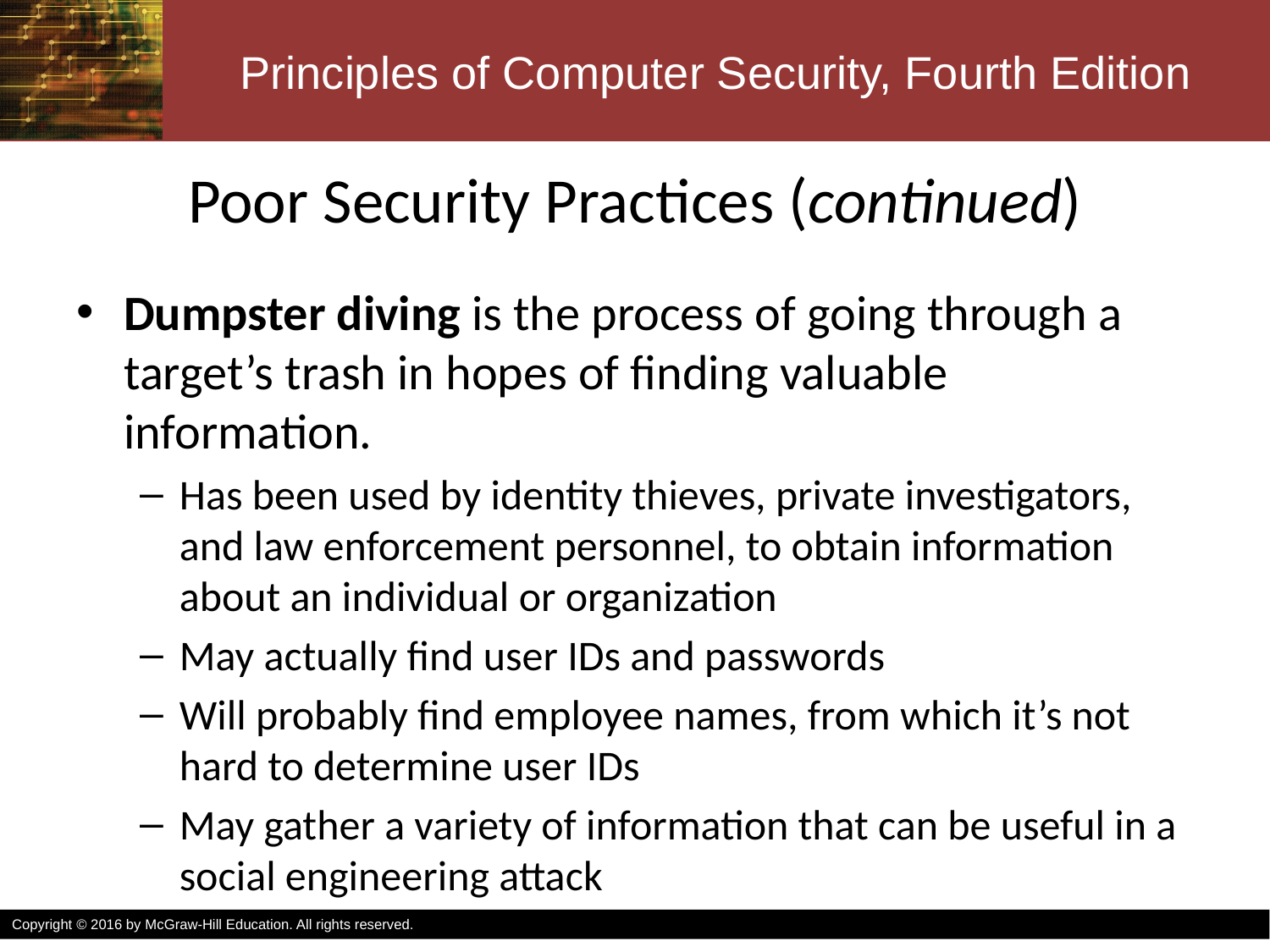

# Poor Security Practices (continued)
Dumpster diving is the process of going through a target’s trash in hopes of finding valuable information.
Has been used by identity thieves, private investigators, and law enforcement personnel, to obtain information about an individual or organization
May actually find user IDs and passwords
Will probably find employee names, from which it’s not hard to determine user IDs
May gather a variety of information that can be useful in a social engineering attack